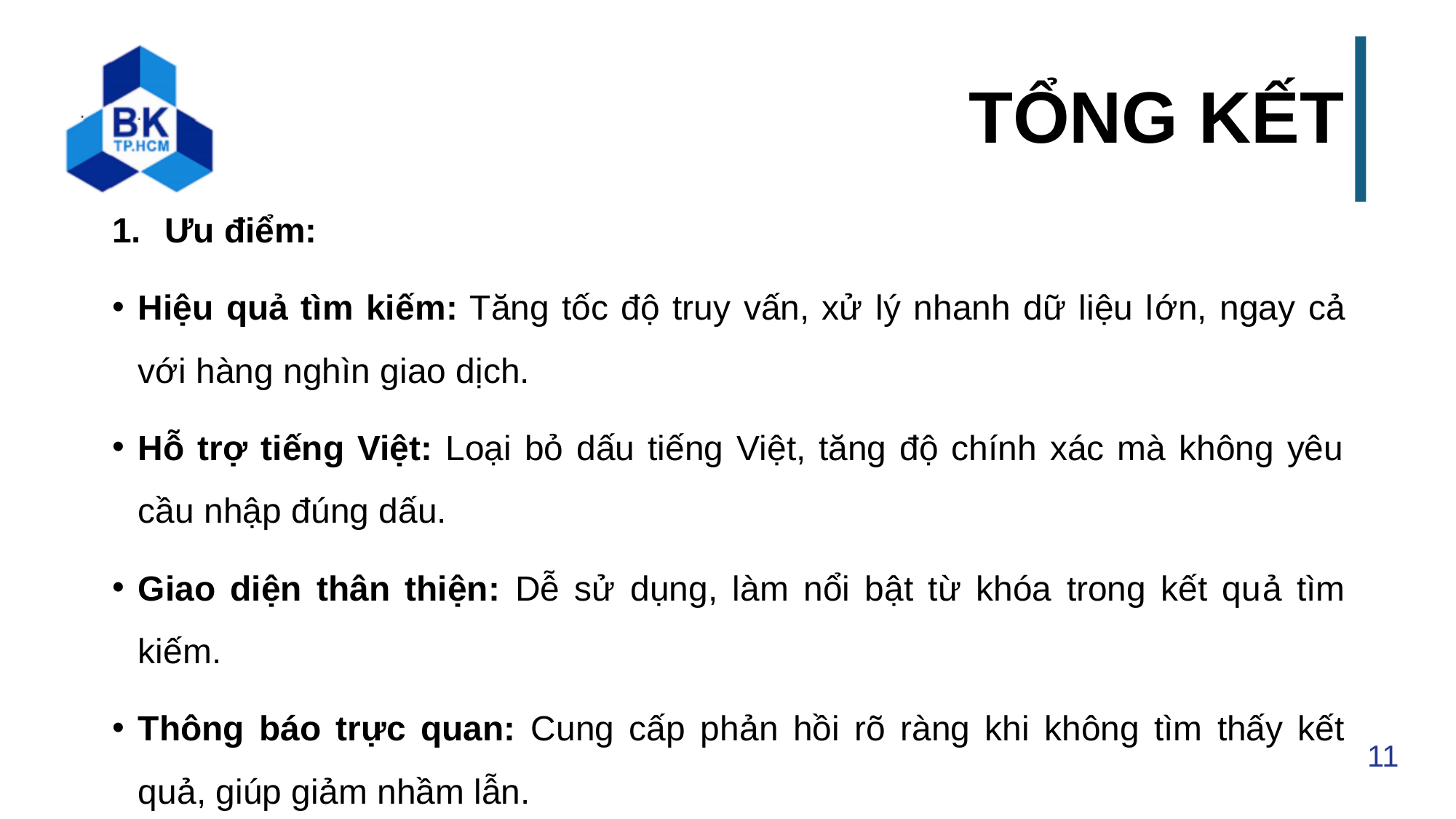

# TỔNG KẾT
Ưu điểm:
Hiệu quả tìm kiếm: Tăng tốc độ truy vấn, xử lý nhanh dữ liệu lớn, ngay cả với hàng nghìn giao dịch.
Hỗ trợ tiếng Việt: Loại bỏ dấu tiếng Việt, tăng độ chính xác mà không yêu cầu nhập đúng dấu.
Giao diện thân thiện: Dễ sử dụng, làm nổi bật từ khóa trong kết quả tìm kiếm.
Thông báo trực quan: Cung cấp phản hồi rõ ràng khi không tìm thấy kết quả, giúp giảm nhầm lẫn.

11